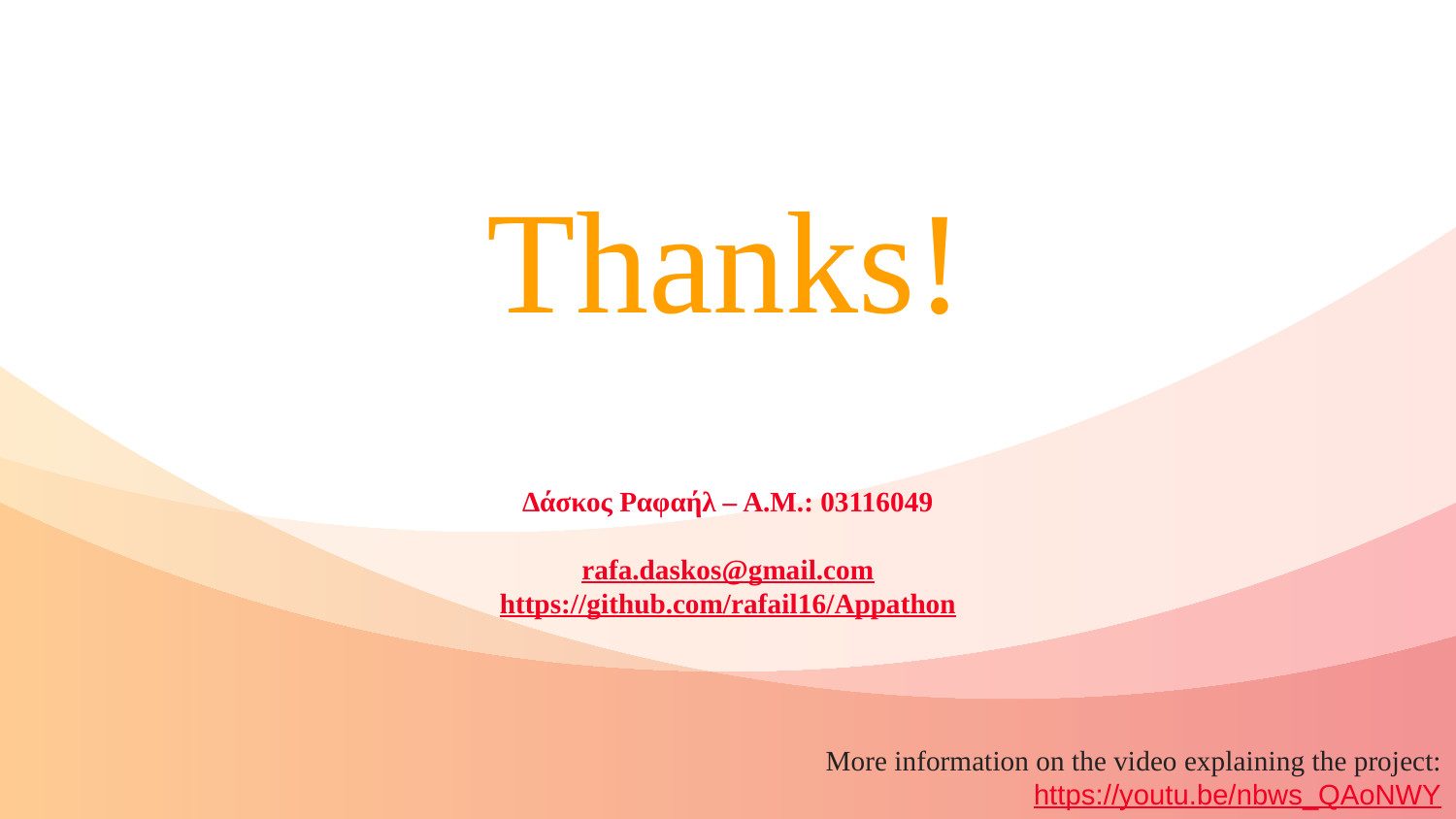

# Thanks!
Δάσκος Ραφαήλ – Α.Μ.: 03116049

rafa.daskos@gmail.com
https://github.com/rafail16/Appathon

More information on the video explaining the project:
https://youtu.be/nbws_QAoNWY